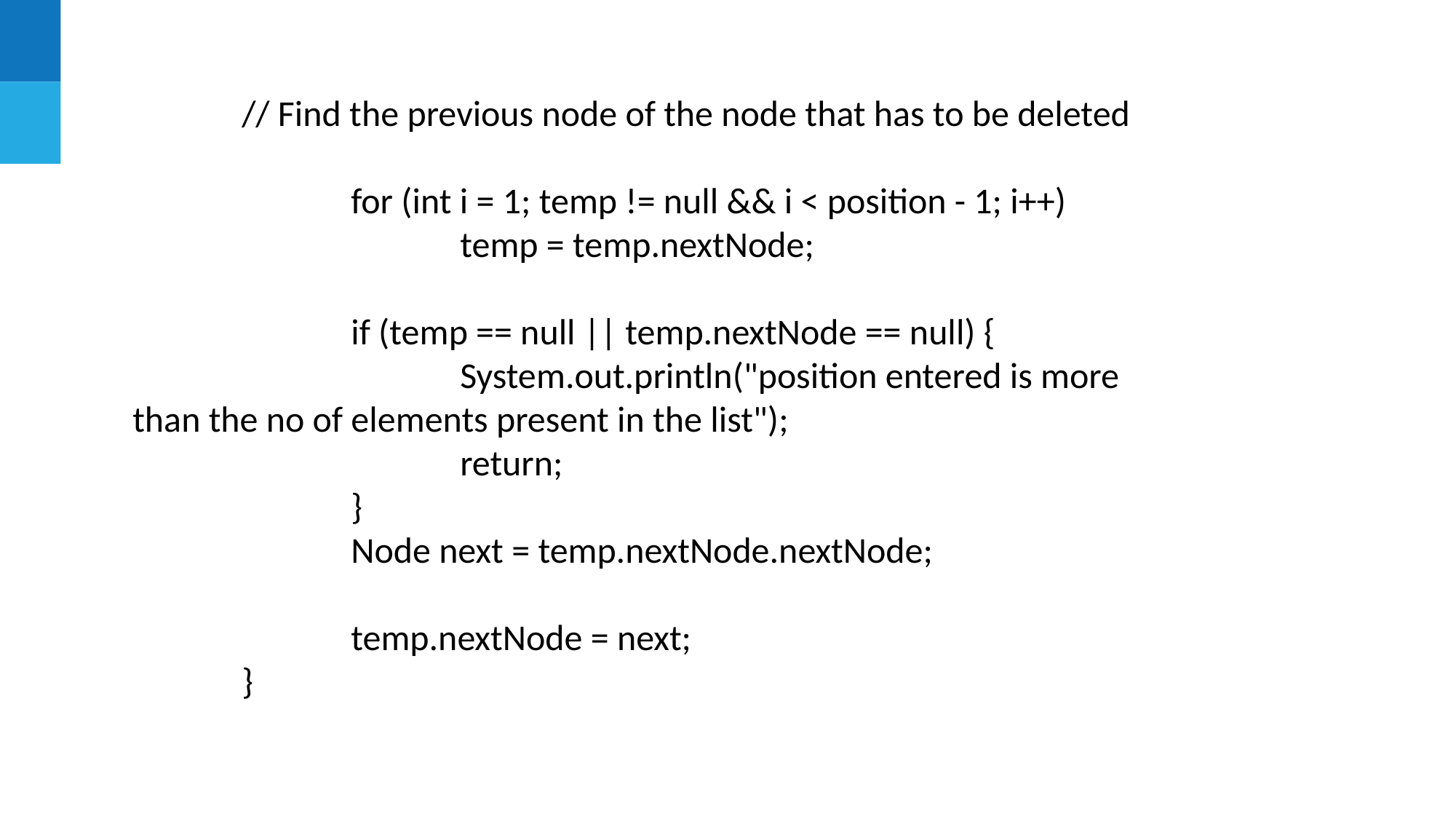

# // Find the previous node of the node that has to be deleted

		for (int i = 1; temp != null && i < position - 1; i++)
			temp = temp.nextNode;

		if (temp == null || temp.nextNode == null) {
			System.out.println("position entered is more than the no of elements present in the list");
			return;
		}
		Node next = temp.nextNode.nextNode;

		temp.nextNode = next;
	}